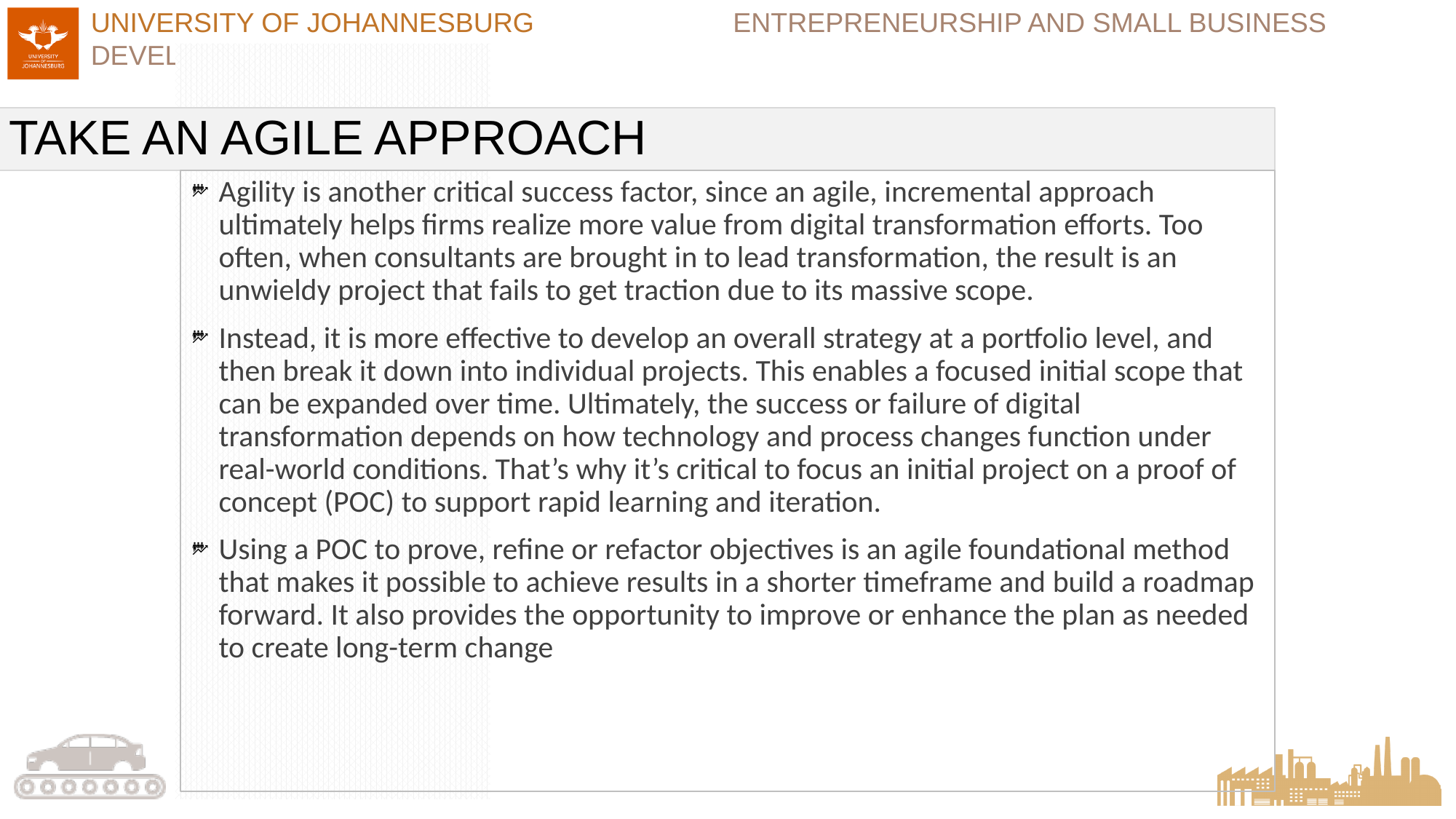

# TAKE AN AGILE APPROACH
Agility is another critical success factor, since an agile, incremental approach ultimately helps firms realize more value from digital transformation efforts. Too often, when consultants are brought in to lead transformation, the result is an unwieldy project that fails to get traction due to its massive scope.
Instead, it is more effective to develop an overall strategy at a portfolio level, and then break it down into individual projects. This enables a focused initial scope that can be expanded over time. Ultimately, the success or failure of digital transformation depends on how technology and process changes function under real-world conditions. That’s why it’s critical to focus an initial project on a proof of concept (POC) to support rapid learning and iteration.
Using a POC to prove, refine or refactor objectives is an agile foundational method that makes it possible to achieve results in a shorter timeframe and build a roadmap forward. It also provides the opportunity to improve or enhance the plan as needed to create long-term change